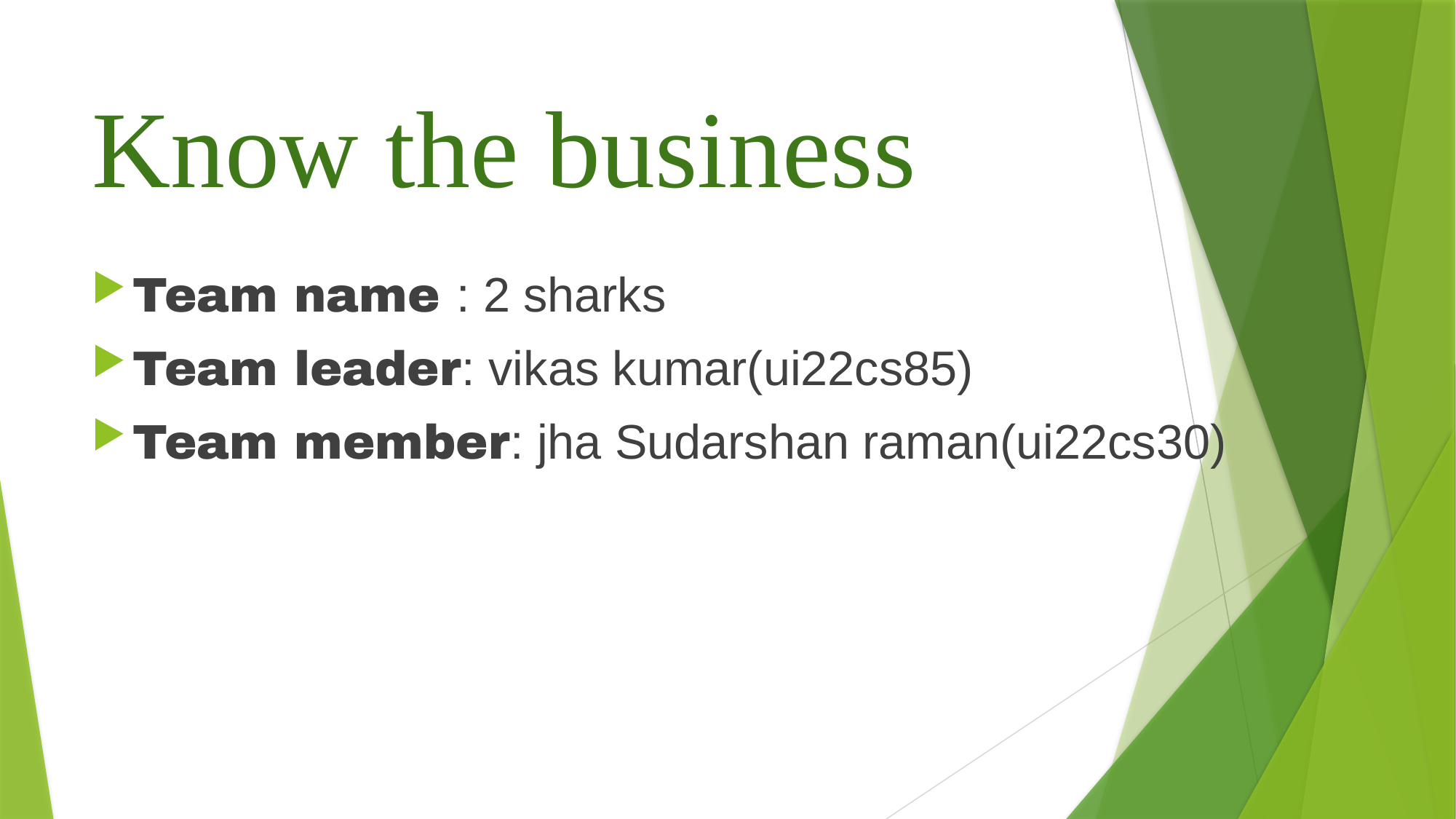

# Know the business
Team name : 2 sharks
Team leader: vikas kumar(ui22cs85)
Team member: jha Sudarshan raman(ui22cs30)